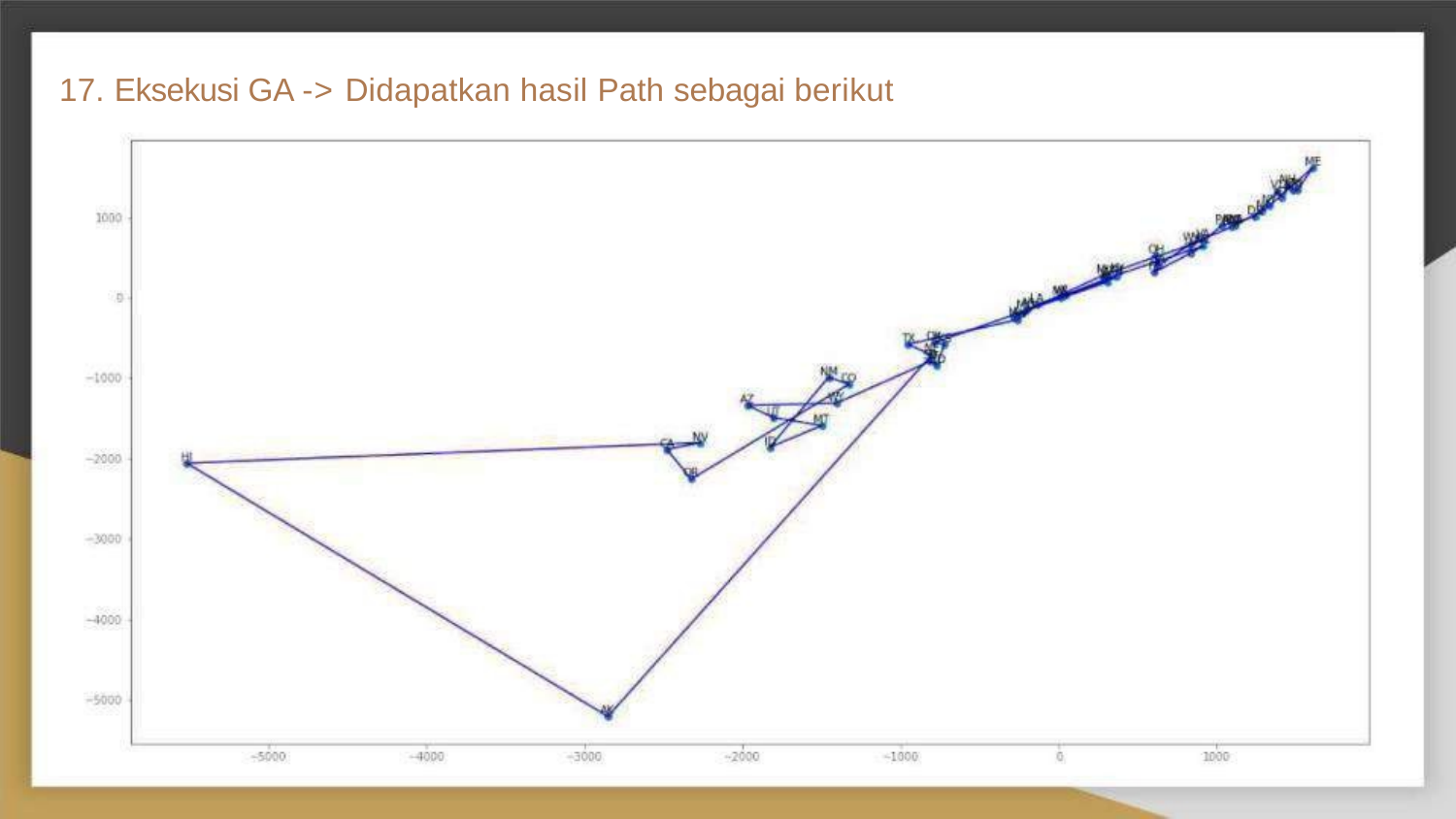

17. Eksekusi GA -> Didapatkan hasil Path sebagai berikut